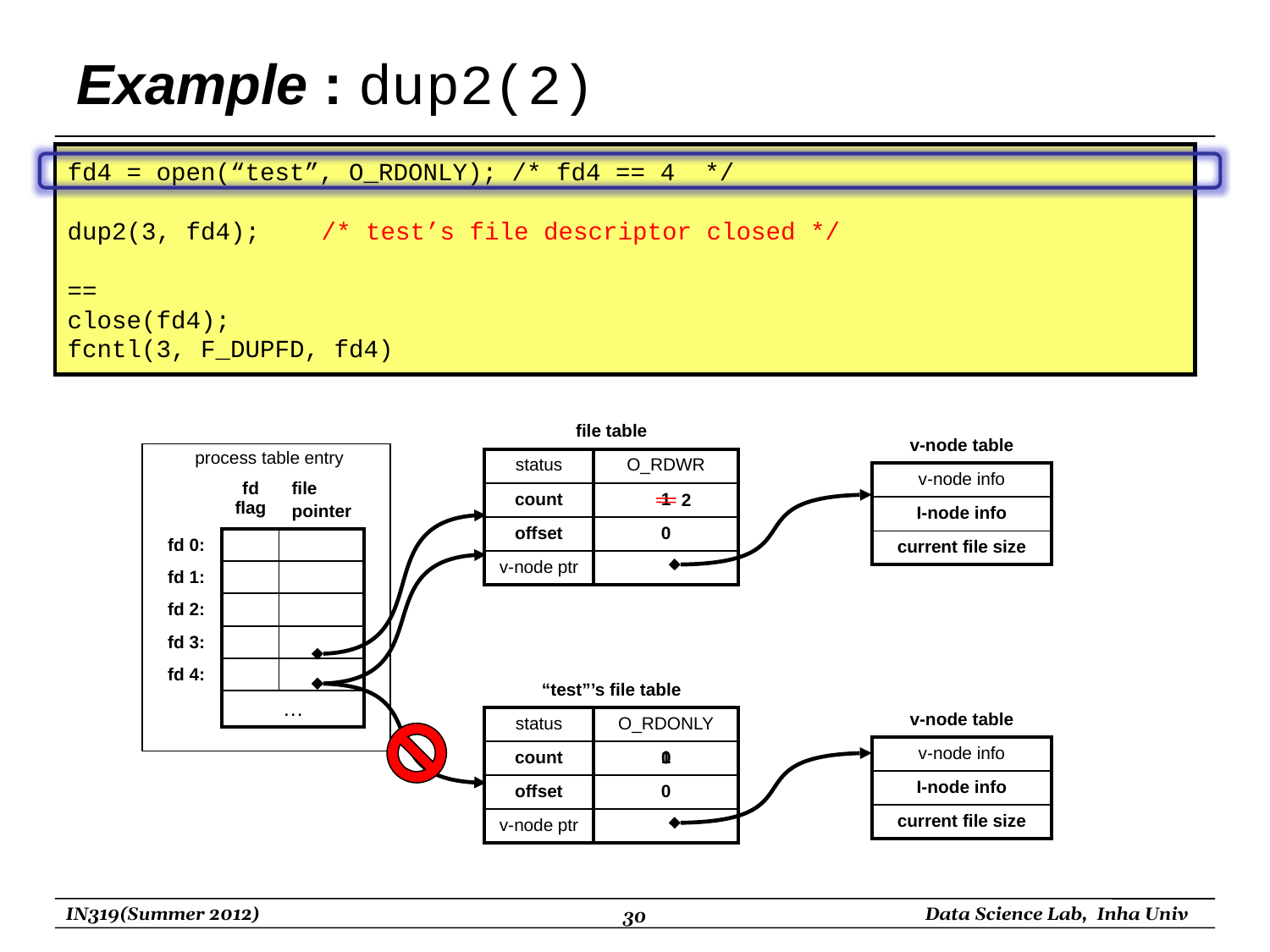

Example : dup2(2)
fd4 = open(“test”, O_RDONLY); /* fd4 == 4  */

dup2(3, fd4);	/* test’s file descriptor closed */

==
close(fd4);
fcntl(3, F_DUPFD, fd4)
#

| file table |  |
| --- | --- |
| status | O\_RDWR |
| count | 1 |
| offset | 0 |
| v-node ptr |  |
| v-node table |
| --- |
| v-node info |
| I-node info |
| current file size |
process table entry

|  | fd flag | file pointer |
| --- | --- | --- |
| fd 0: |  |  |
| fd 1: |  |  |
| fd 2: |  |  |
| fd 3: |  |  |
| fd 4: |  |  |
|  | … |  |
2
| “test”’s file table |  |
| --- | --- |
| status | O\_RDONLY |
| count | 1 |
| offset | 0 |
| v-node ptr |  |
| v-node table |
| --- |
| v-node info |
| I-node info |
| current file size |

0
30